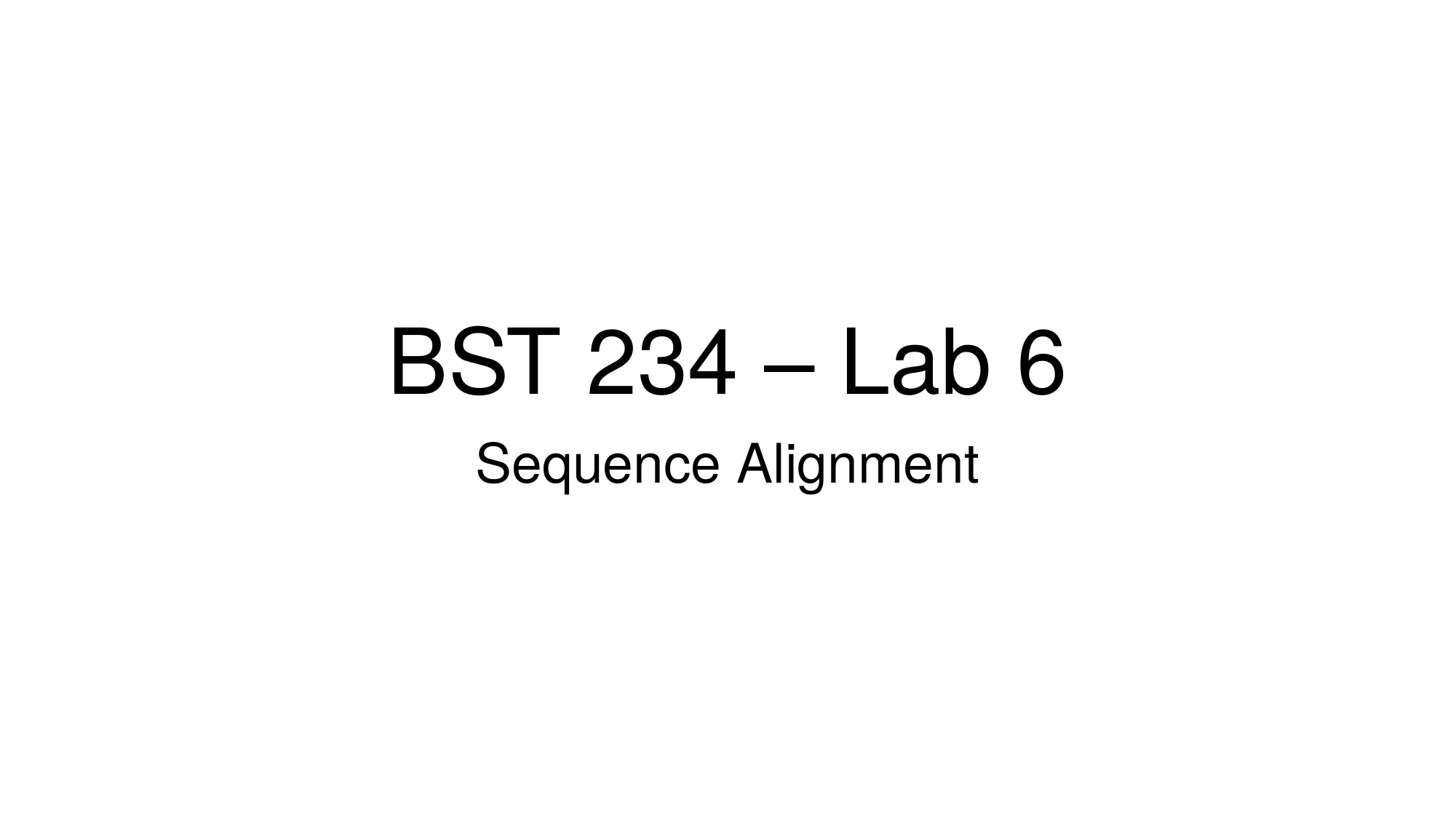

# BST 234 – Lab 6
Sequence Alignment